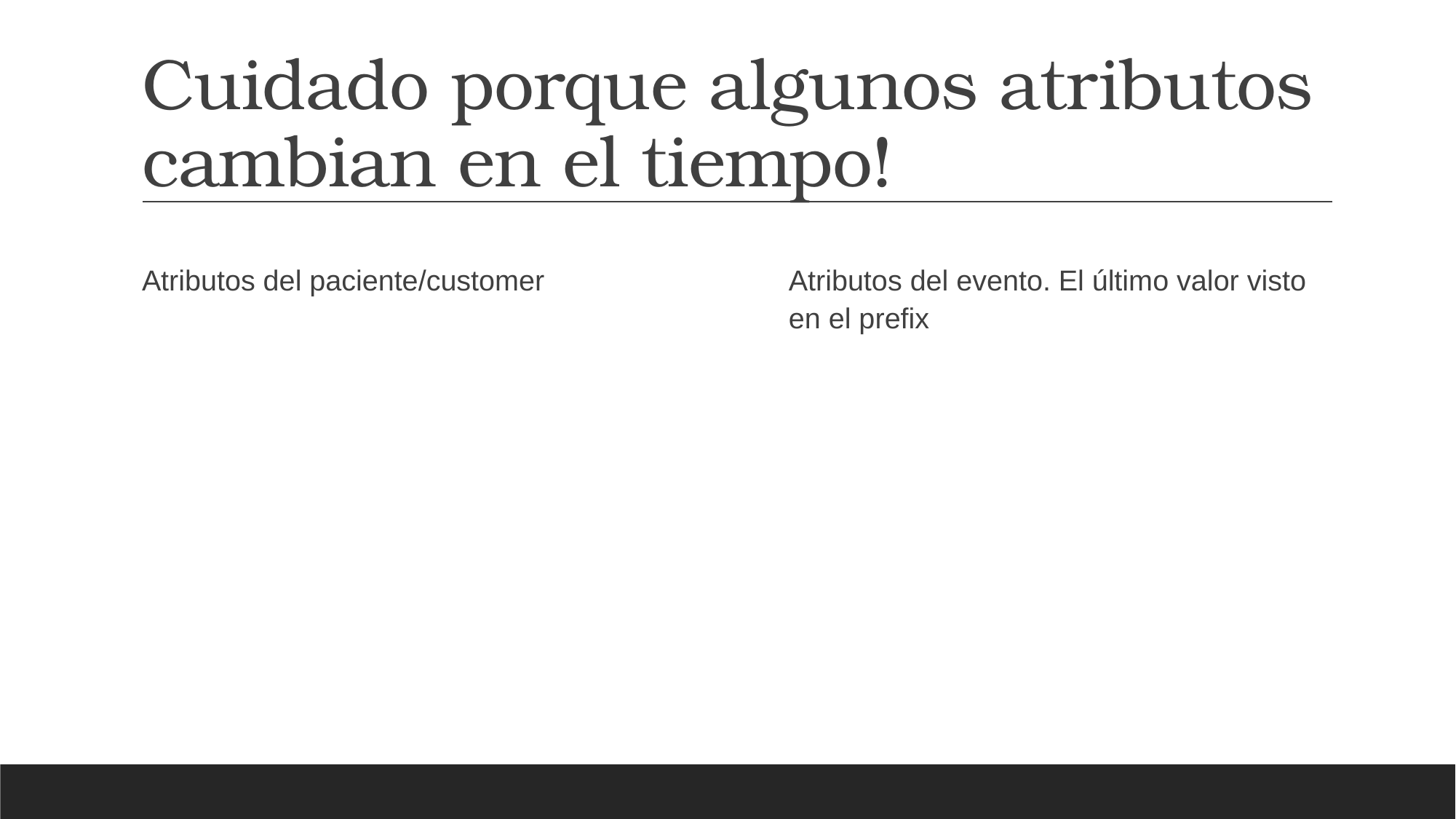

# Cuidado porque algunos atributos cambian en el tiempo!
Atributos del paciente/customer
Atributos del evento. El último valor visto en el prefix